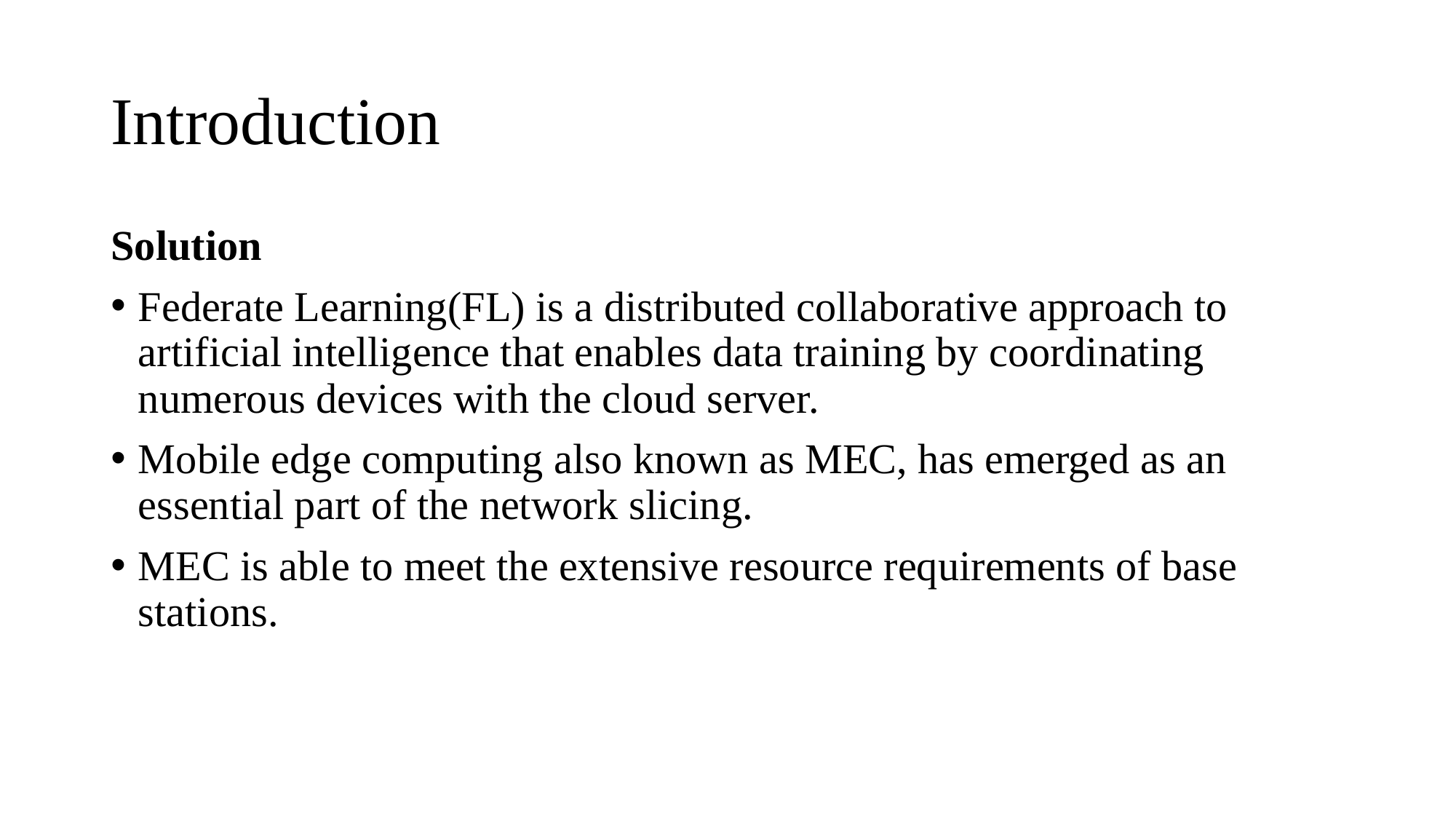

# Introduction
Solution
Federate Learning(FL) is a distributed collaborative approach to artificial intelligence that enables data training by coordinating numerous devices with the cloud server.
Mobile edge computing also known as MEC, has emerged as an essential part of the network slicing.
MEC is able to meet the extensive resource requirements of base stations.